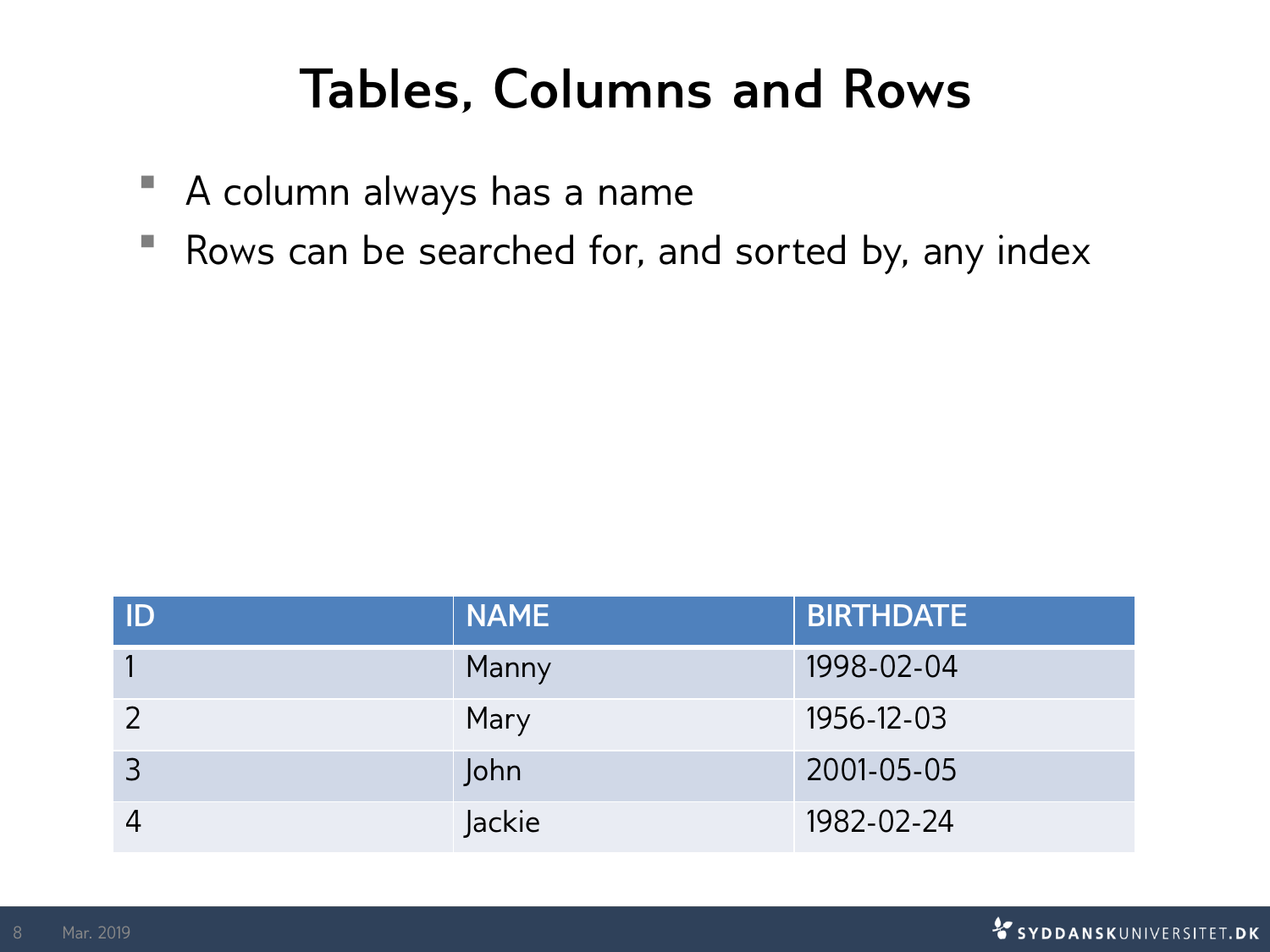

# Tables, Columns and Rows
A column always has a name
Rows can be searched for, and sorted by, any index

| ID | NAME | BIRTHDATE |
| --- | --- | --- |
| 1 | Manny | 1998-02-04 |
| 2 | Mary | 1956-12-03 |
| 3 | John | 2001-05-05 |
| 4 | Jackie | 1982-02-24 |
8
Mar. 2019